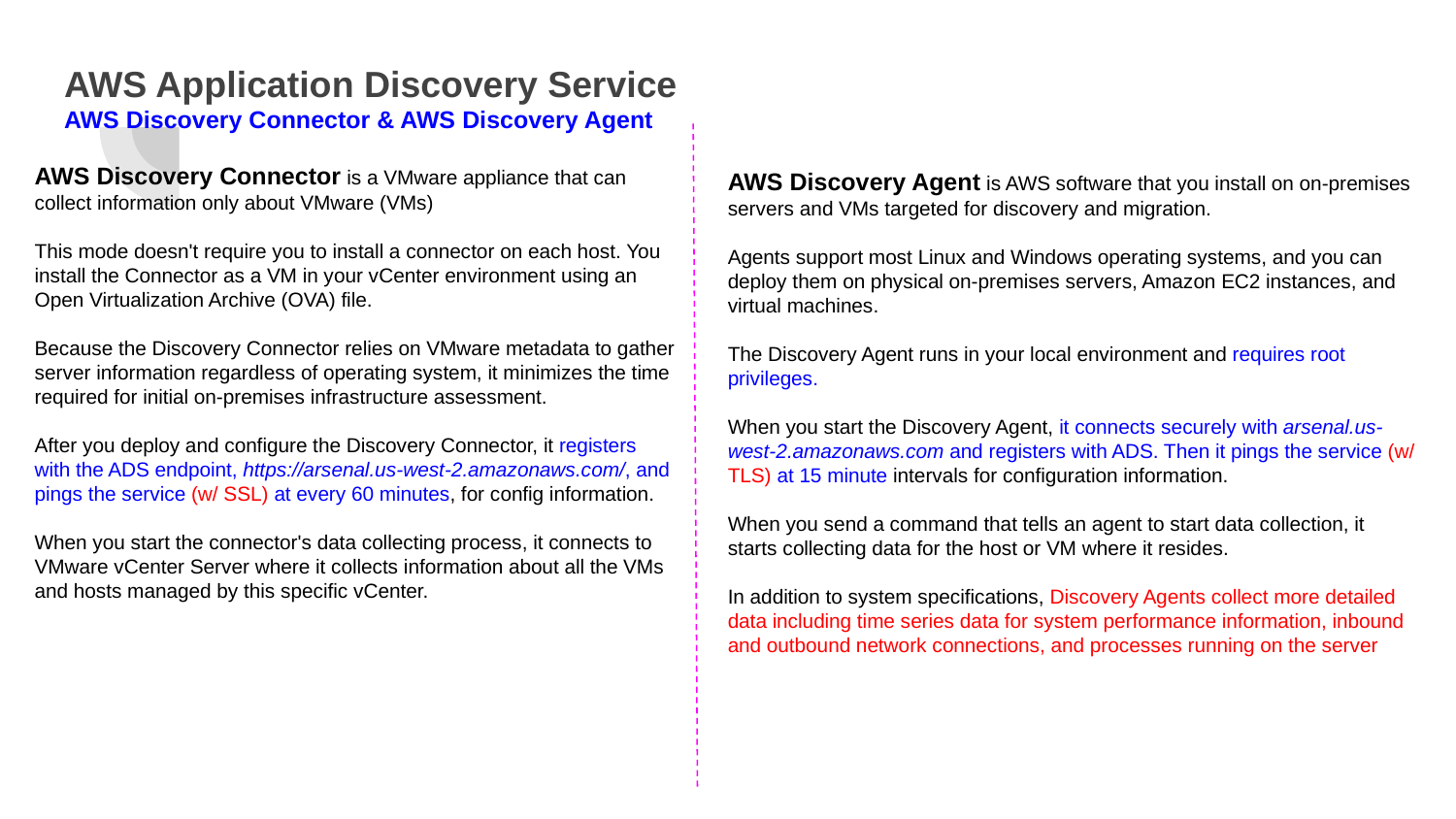

# AWS Application Discovery Service
AWS Discovery Connector & AWS Discovery Agent

AWS Discovery Connector is a VMware appliance that can collect information only about VMware (VMs)

This mode doesn't require you to install a connector on each host. You install the Connector as a VM in your vCenter environment using an Open Virtualization Archive (OVA) file.

Because the Discovery Connector relies on VMware metadata to gather server information regardless of operating system, it minimizes the time required for initial on-premises infrastructure assessment.

After you deploy and configure the Discovery Connector, it registers with the ADS endpoint, https://arsenal.us-west-2.amazonaws.com/, and pings the service (w/ SSL) at every 60 minutes, for config information.

When you start the connector's data collecting process, it connects to VMware vCenter Server where it collects information about all the VMs and hosts managed by this specific vCenter.
AWS Discovery Agent is AWS software that you install on on-premises servers and VMs targeted for discovery and migration.

Agents support most Linux and Windows operating systems, and you can deploy them on physical on-premises servers, Amazon EC2 instances, and virtual machines.

The Discovery Agent runs in your local environment and requires root privileges.

When you start the Discovery Agent, it connects securely with arsenal.us-west-2.amazonaws.com and registers with ADS. Then it pings the service (w/ TLS) at 15 minute intervals for configuration information.

When you send a command that tells an agent to start data collection, it starts collecting data for the host or VM where it resides.

In addition to system specifications, Discovery Agents collect more detailed data including time series data for system performance information, inbound and outbound network connections, and processes running on the server